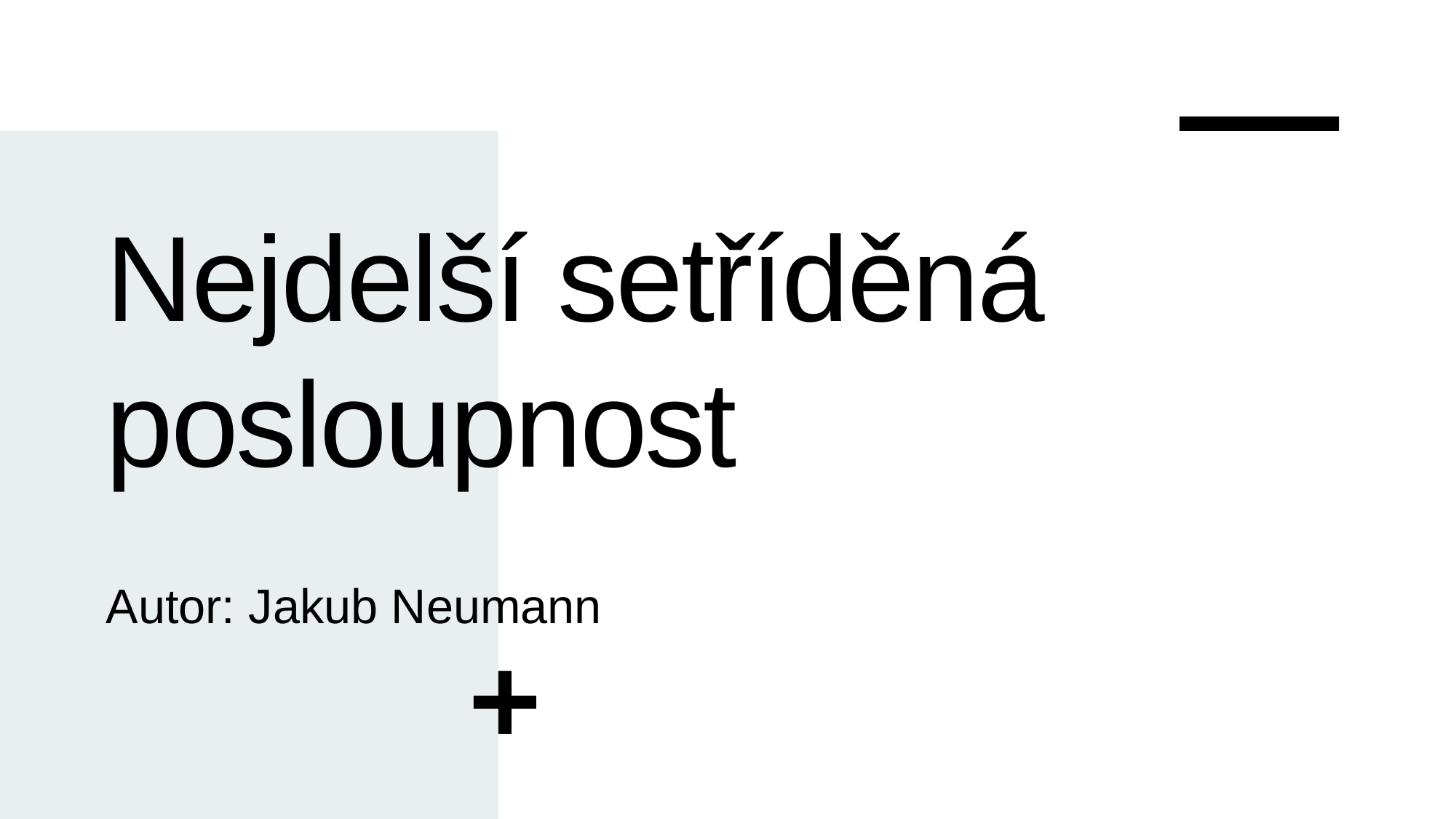

# Nejdelší setříděná posloupnost
Autor: Jakub Neumann